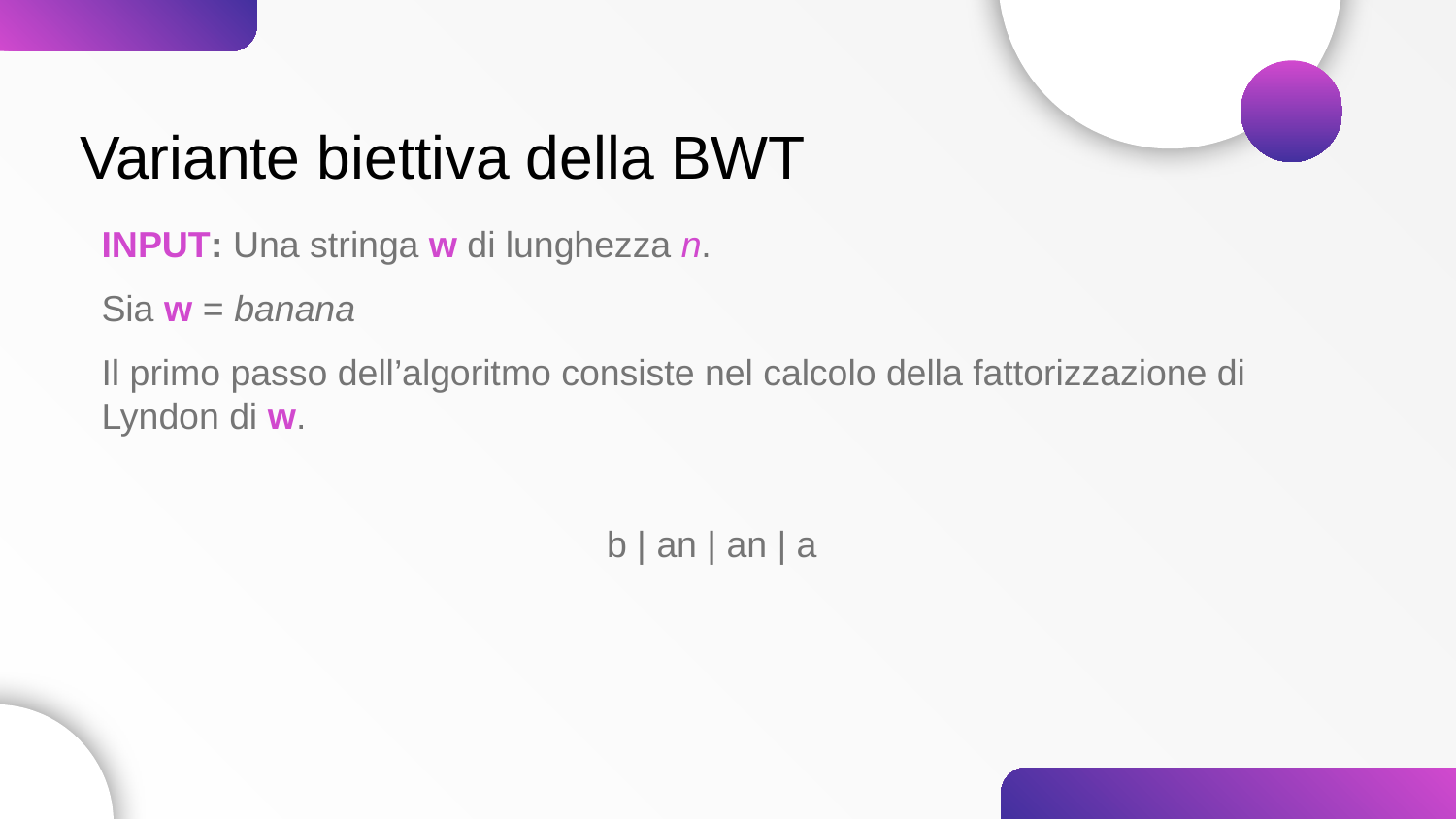

Variante biettiva della BWT
INPUT: Una stringa w di lunghezza n.
Sia w = banana
Il primo passo dell’algoritmo consiste nel calcolo della fattorizzazione di Lyndon di w.

b | an | an | a